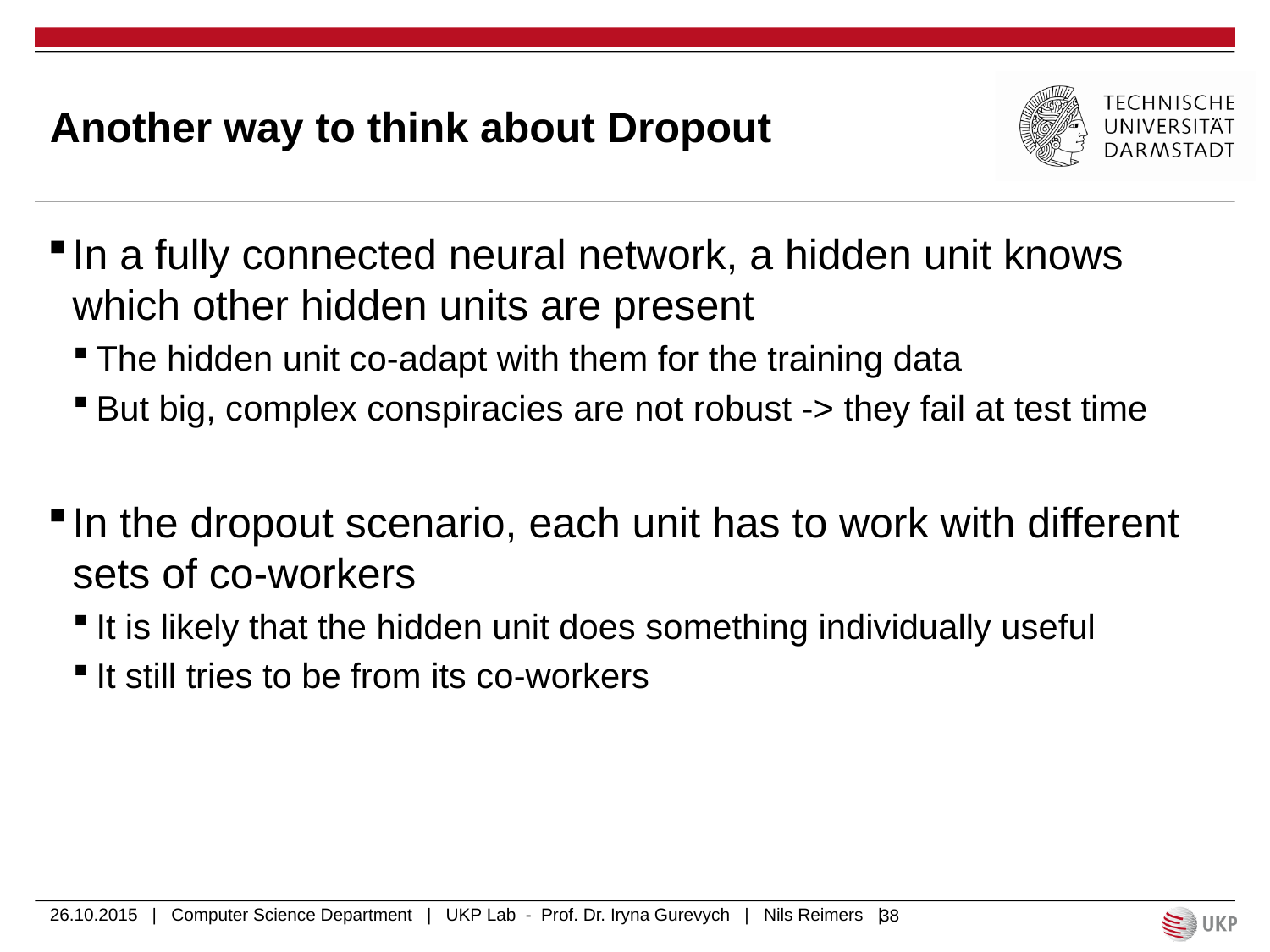

# Another way to think about Dropout
In a fully connected neural network, a hidden unit knows which other hidden units are present
The hidden unit co-adapt with them for the training data
But big, complex conspiracies are not robust -> they fail at test time

In the dropout scenario, each unit has to work with different sets of co-workers
It is likely that the hidden unit does something individually useful
It still tries to be from its co-workers

26.10.2015   |   Computer Science Department   |   UKP Lab  -  Prof. Dr. Iryna Gurevych   |   Nils Reimers   |